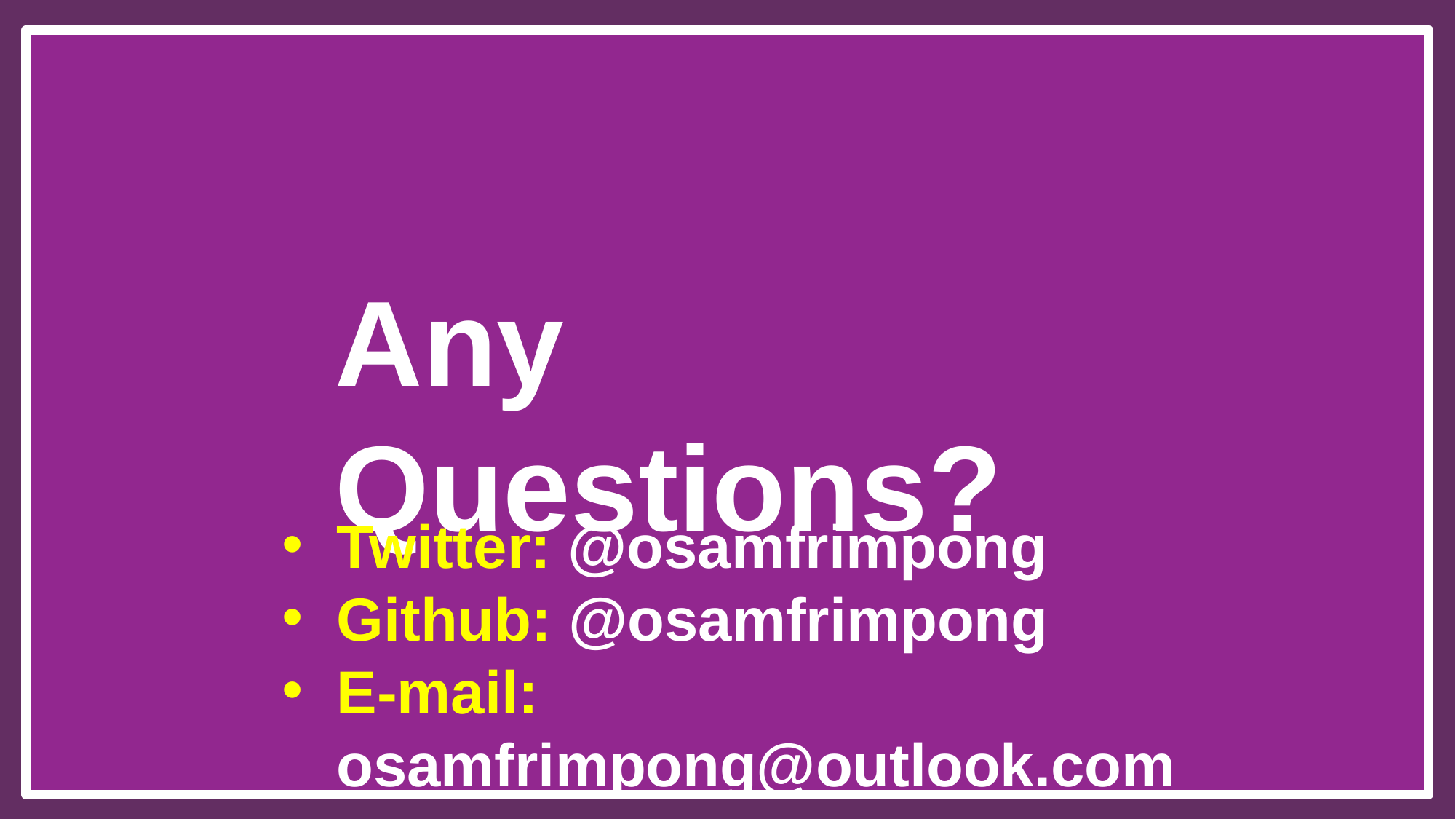

Any Questions?

Twitter: @osamfrimpong
Github: @osamfrimpong
E-mail: osamfrimpong@outlook.com